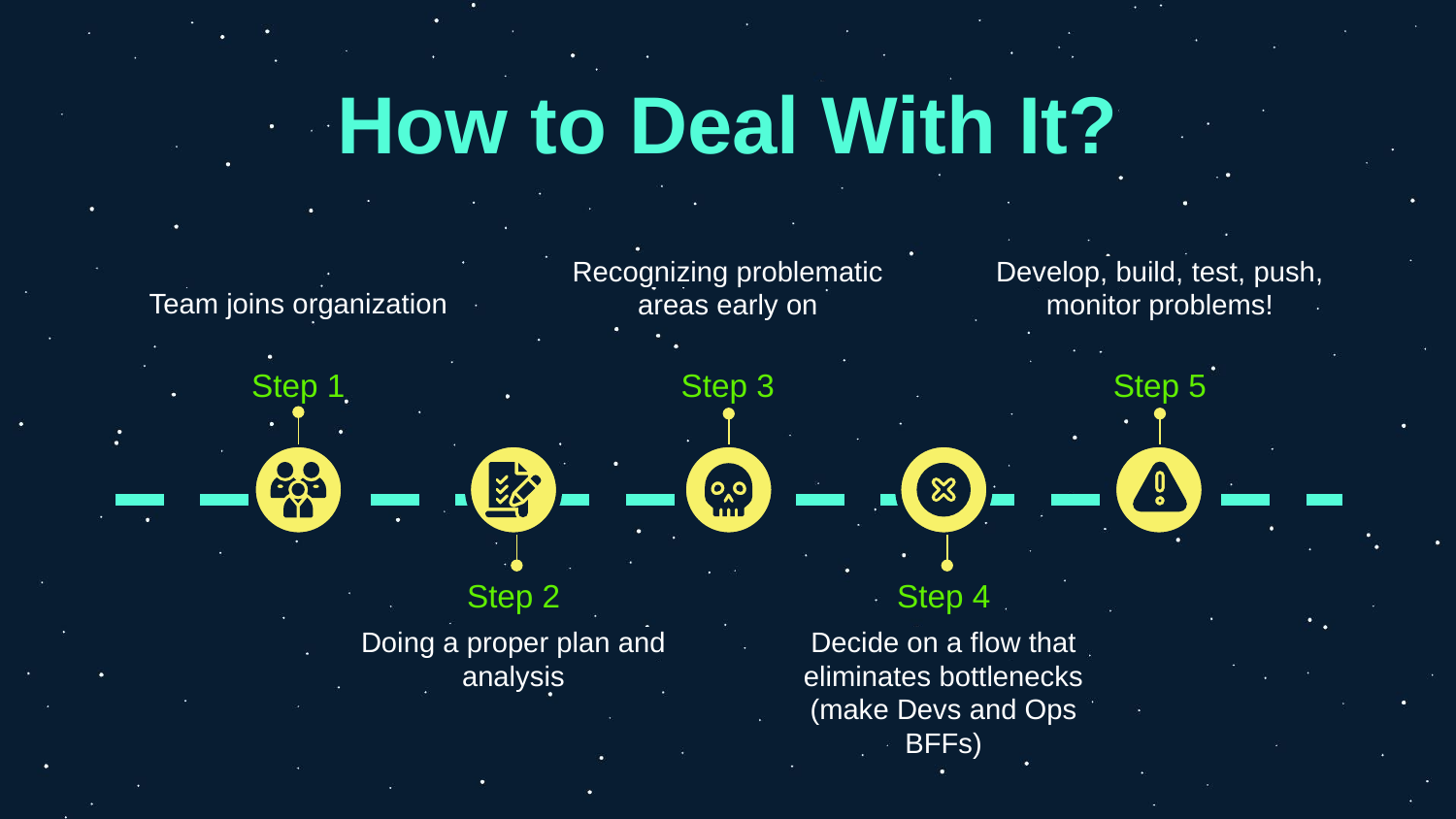

# How to Deal With It?
Recognizing problematic areas early on
Develop, build, test, push, monitor problems!
Team joins organization
Step 3
Step 5
Step 1

Step 2
Step 4
Doing a proper plan and analysis
Decide on a flow that eliminates bottlenecks (make Devs and Ops BFFs)